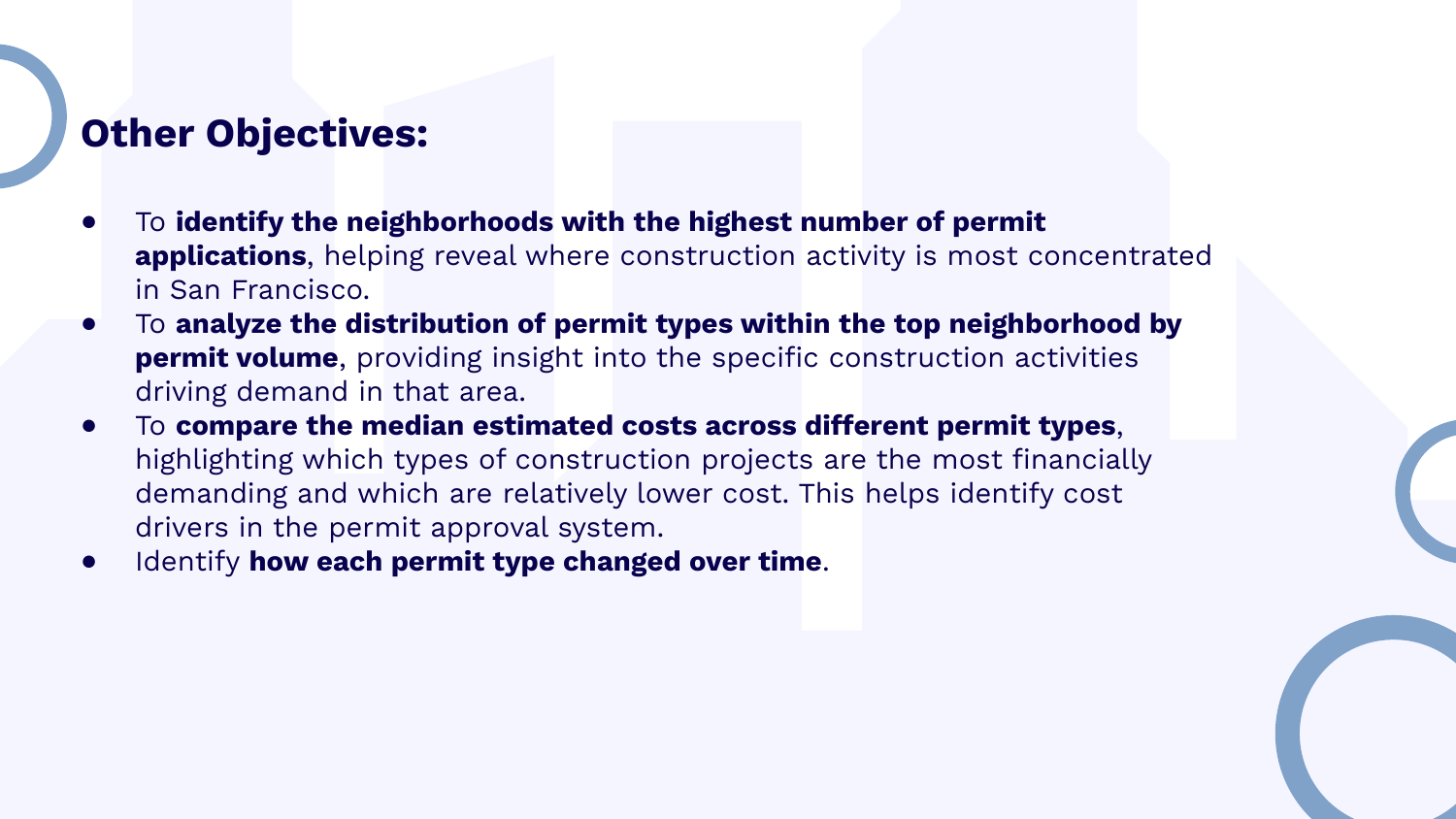

Other Objectives:

To identify the neighborhoods with the highest number of permit applications, helping reveal where construction activity is most concentrated in San Francisco.
To analyze the distribution of permit types within the top neighborhood by permit volume, providing insight into the specific construction activities driving demand in that area.
To compare the median estimated costs across different permit types, highlighting which types of construction projects are the most financially demanding and which are relatively lower cost. This helps identify cost drivers in the permit approval system.
Identify how each permit type changed over time.